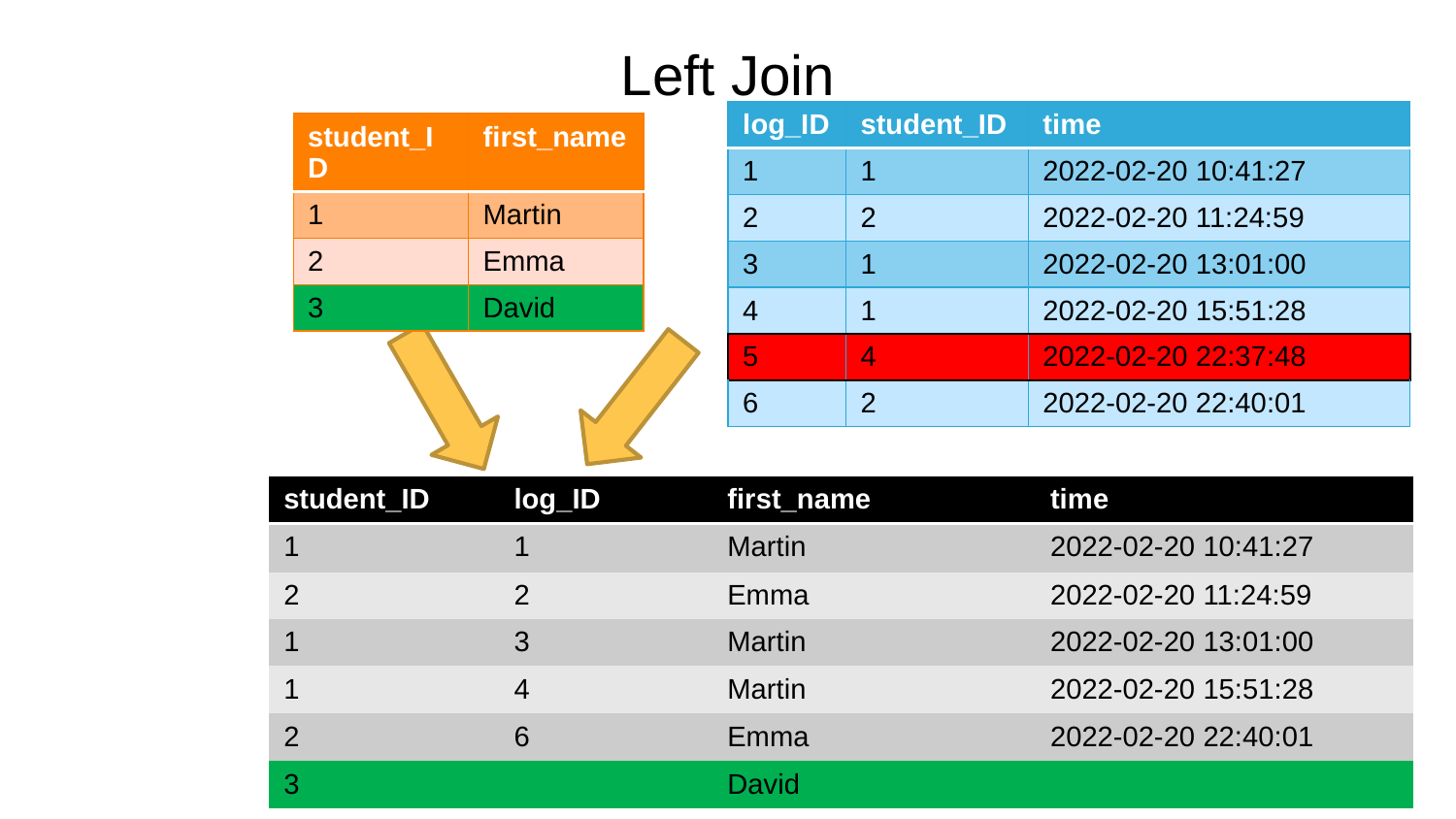

# Left Join
| log\_ID | student\_ID | time |
| --- | --- | --- |
| 1 | 1 | 2022-02-20 10:41:27 |
| 2 | 2 | 2022-02-20 11:24:59 |
| 3 | 1 | 2022-02-20 13:01:00 |
| 4 | 1 | 2022-02-20 15:51:28 |
| 5 | 4 | 2022-02-20 22:37:48 |
| 6 | 2 | 2022-02-20 22:40:01 |
| student\_ID | first\_name |
| --- | --- |
| 1 | Martin |
| 2 | Emma |
| 3 | David |

| student\_ID | log\_ID | first\_name | time |
| --- | --- | --- | --- |
| 1 | 1 | Martin | 2022-02-20 10:41:27 |
| 2 | 2 | Emma | 2022-02-20 11:24:59 |
| 1 | 3 | Martin | 2022-02-20 13:01:00 |
| 1 | 4 | Martin | 2022-02-20 15:51:28 |
| 2 | 6 | Emma | 2022-02-20 22:40:01 |
| 3 |  | David |  |